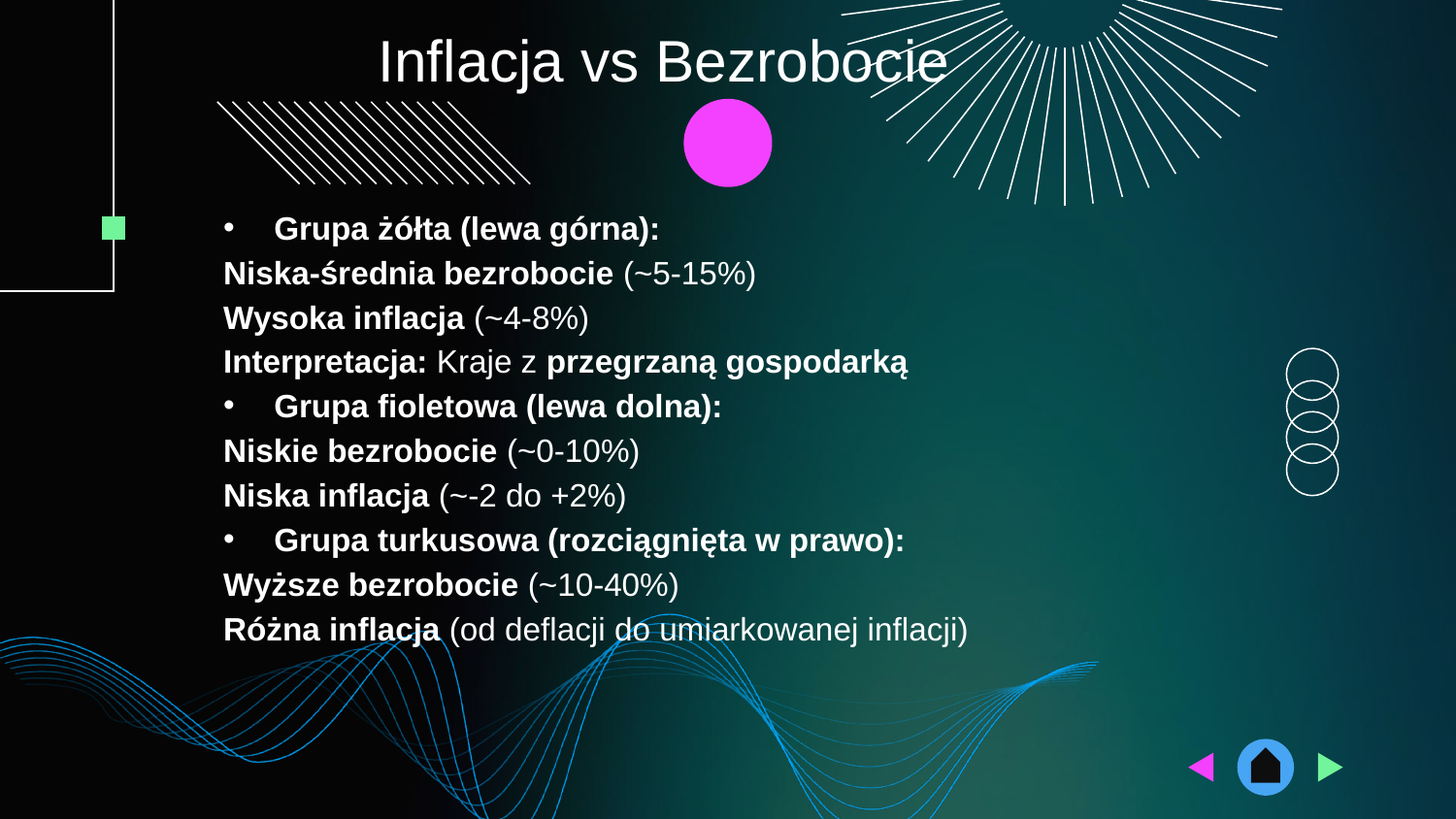

# Inflacja vs Bezrobocie
Grupa żółta (lewa górna):
Niska-średnia bezrobocie (~5-15%)
Wysoka inflacja (~4-8%)
Interpretacja: Kraje z przegrzaną gospodarką
Grupa fioletowa (lewa dolna):
Niskie bezrobocie (~0-10%)
Niska inflacja (~-2 do +2%)
Grupa turkusowa (rozciągnięta w prawo):
Wyższe bezrobocie (~10-40%)
Różna inflacja (od deflacji do umiarkowanej inflacji)